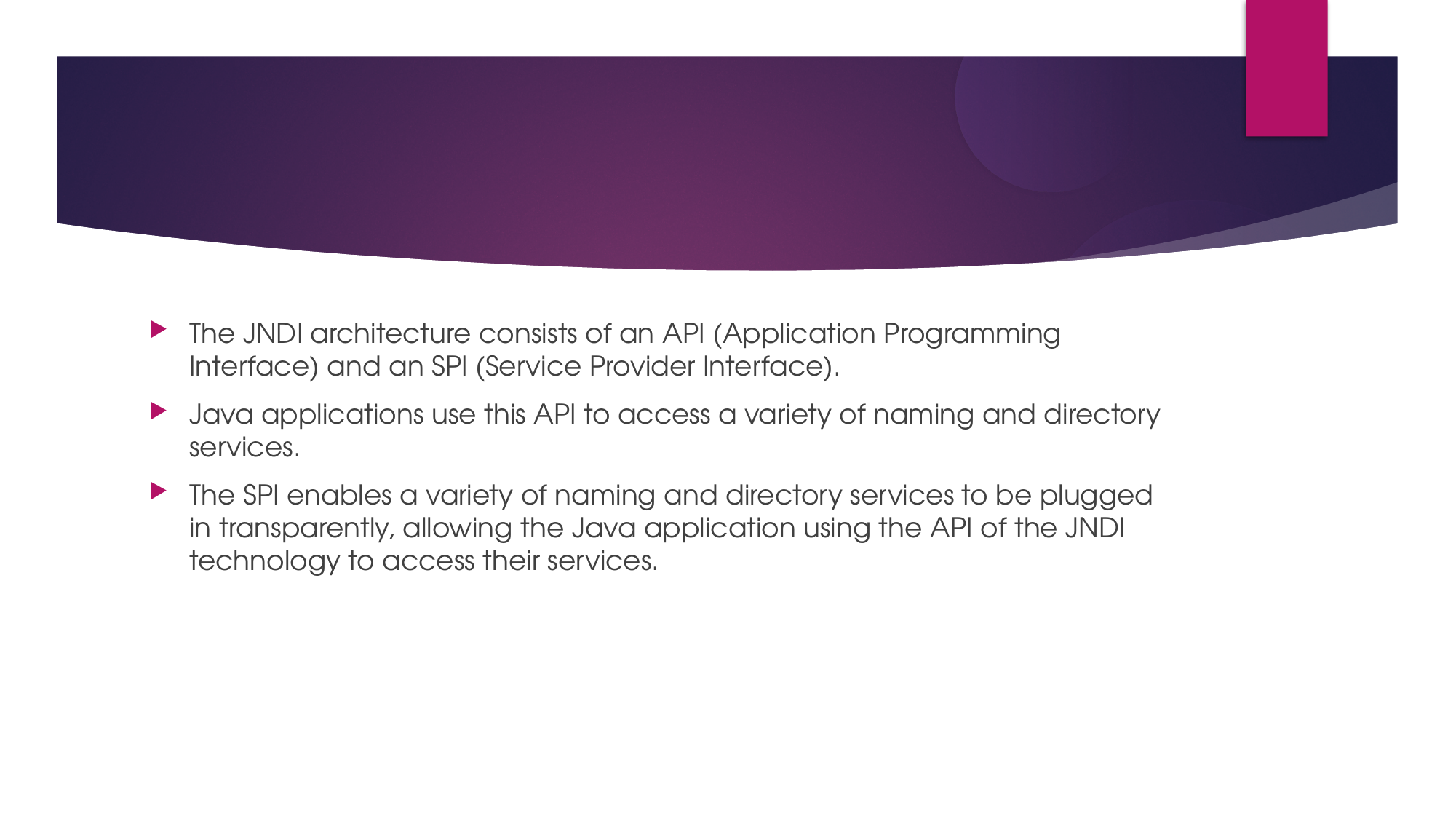

The JNDI architecture consists of an API (Application Programming Interface) and an SPI (Service Provider Interface).
Java applications use this API to access a variety of naming and directory services.
The SPI enables a variety of naming and directory services to be plugged in transparently, allowing the Java application using the API of the JNDI technology to access their services.